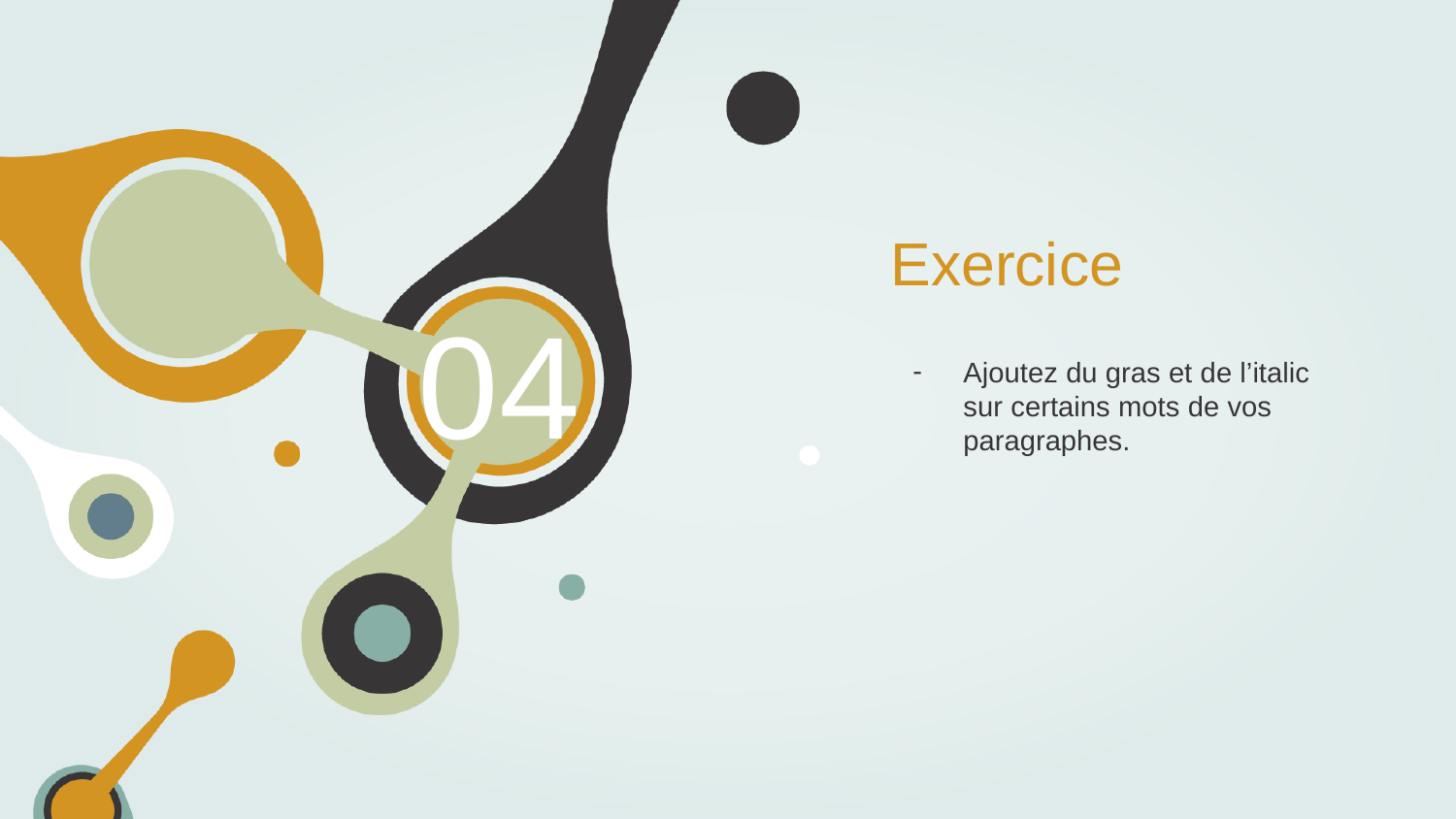

# Exercice
04
Ajoutez du gras et de l’italic sur certains mots de vos paragraphes.